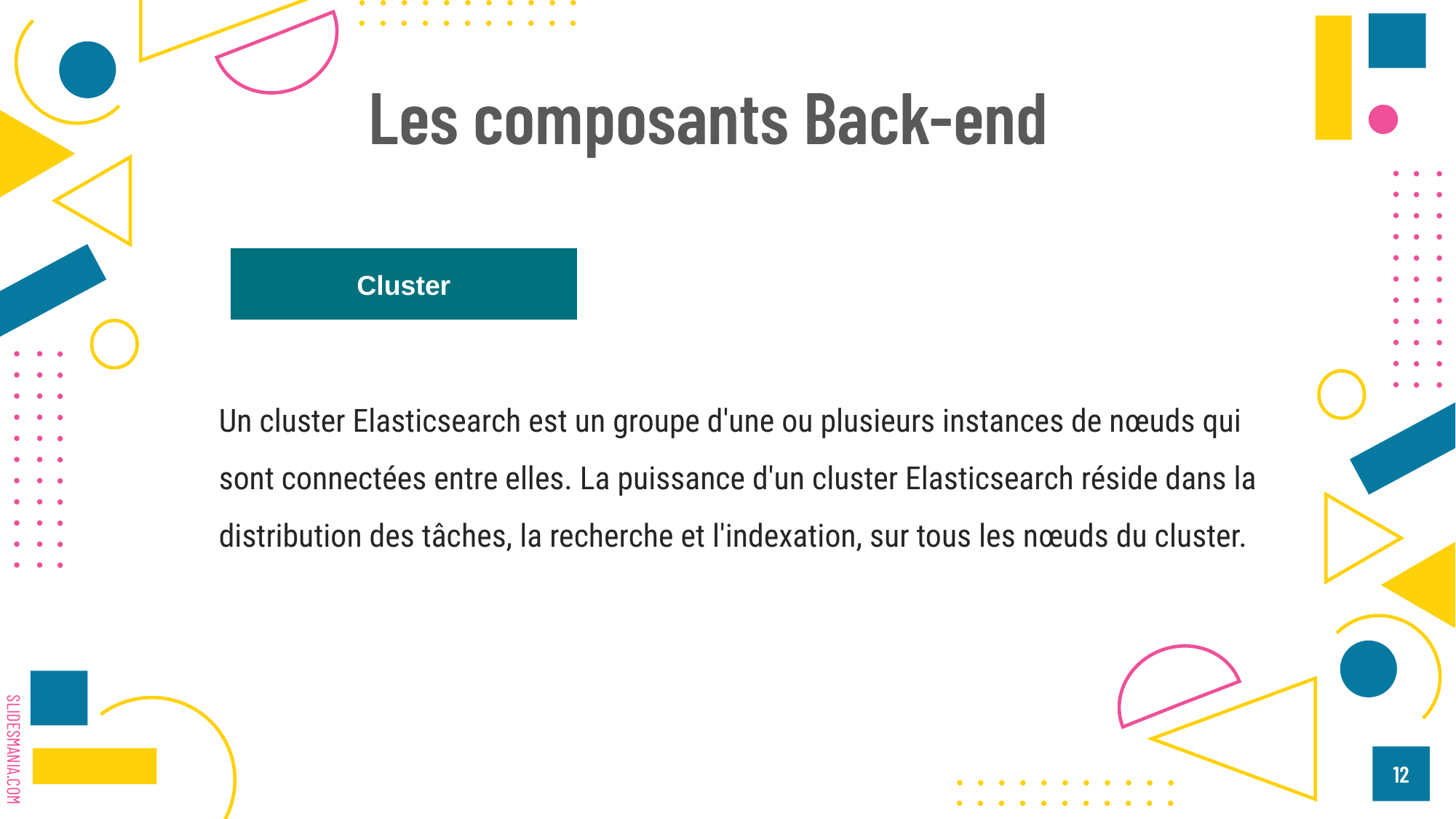

# Les composants Back-end
Cluster
Un cluster Elasticsearch est un groupe d'une ou plusieurs instances de nœuds qui sont connectées entre elles. La puissance d'un cluster Elasticsearch réside dans la distribution des tâches, la recherche et l'indexation, sur tous les nœuds du cluster.
12